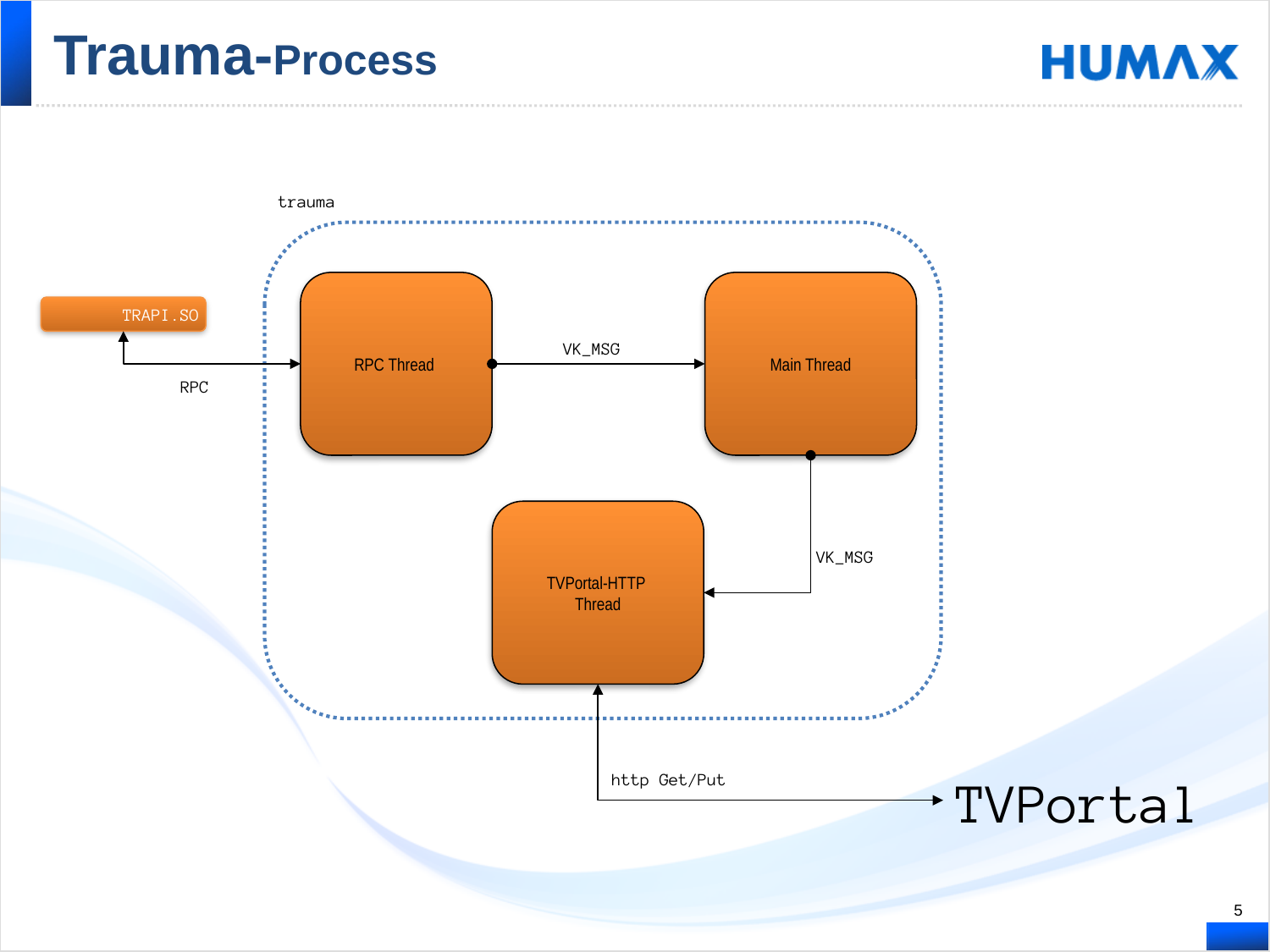

# Trauma-Process
trauma

RPC Thread
Main Thread
TRAPI.SO
VK_MSG
RPC
TVPortal-HTTP
Thread
VK_MSG
TVPortal
http Get/Put
5